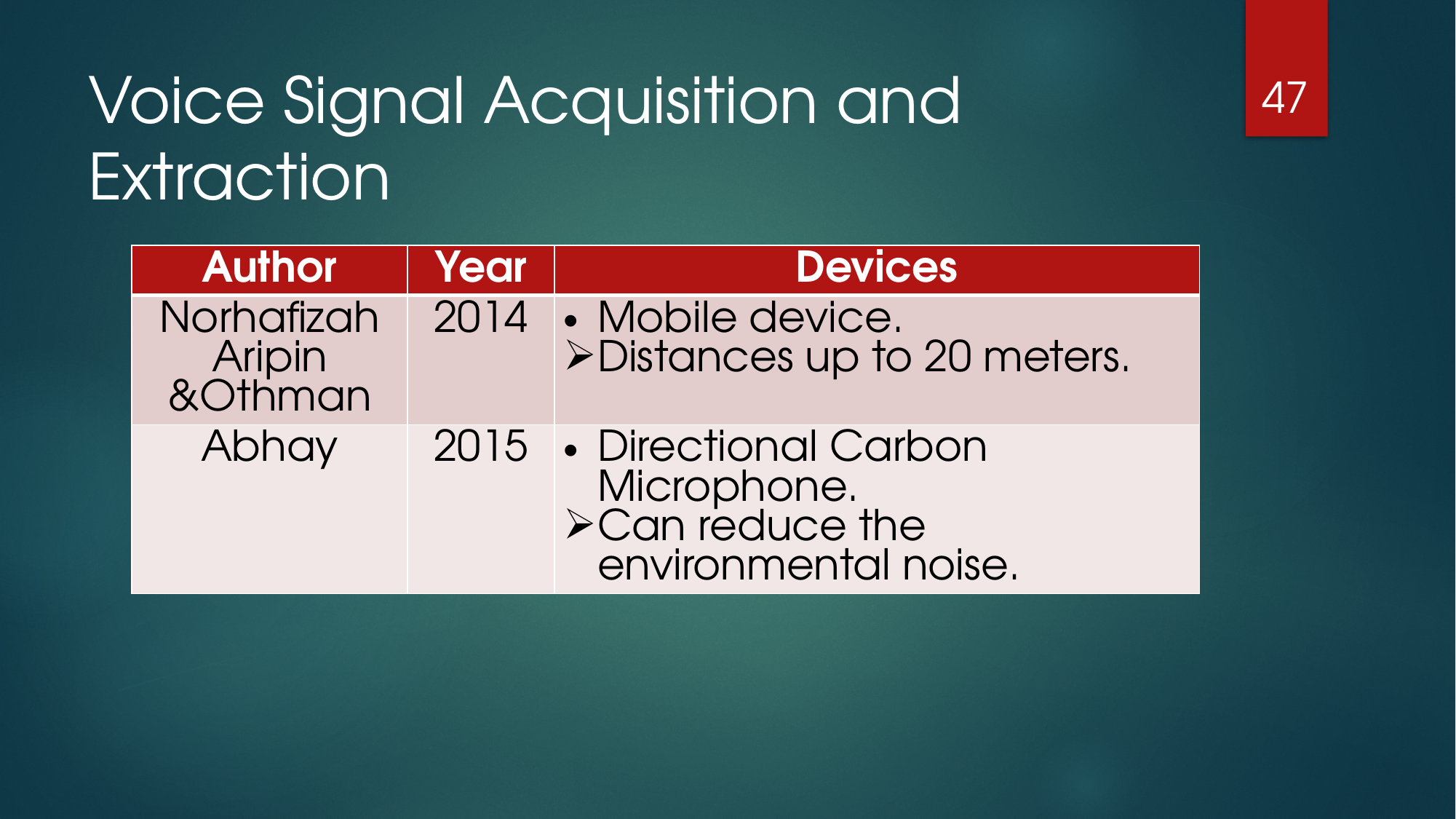

47
# Voice Signal Acquisition and Extraction
| Author | Year | Devices |
| --- | --- | --- |
| Norhafizah Aripin &Othman | 2014 | Mobile device. Distances up to 20 meters. |
| Abhay | 2015 | Directional Carbon Microphone. Can reduce the environmental noise. |